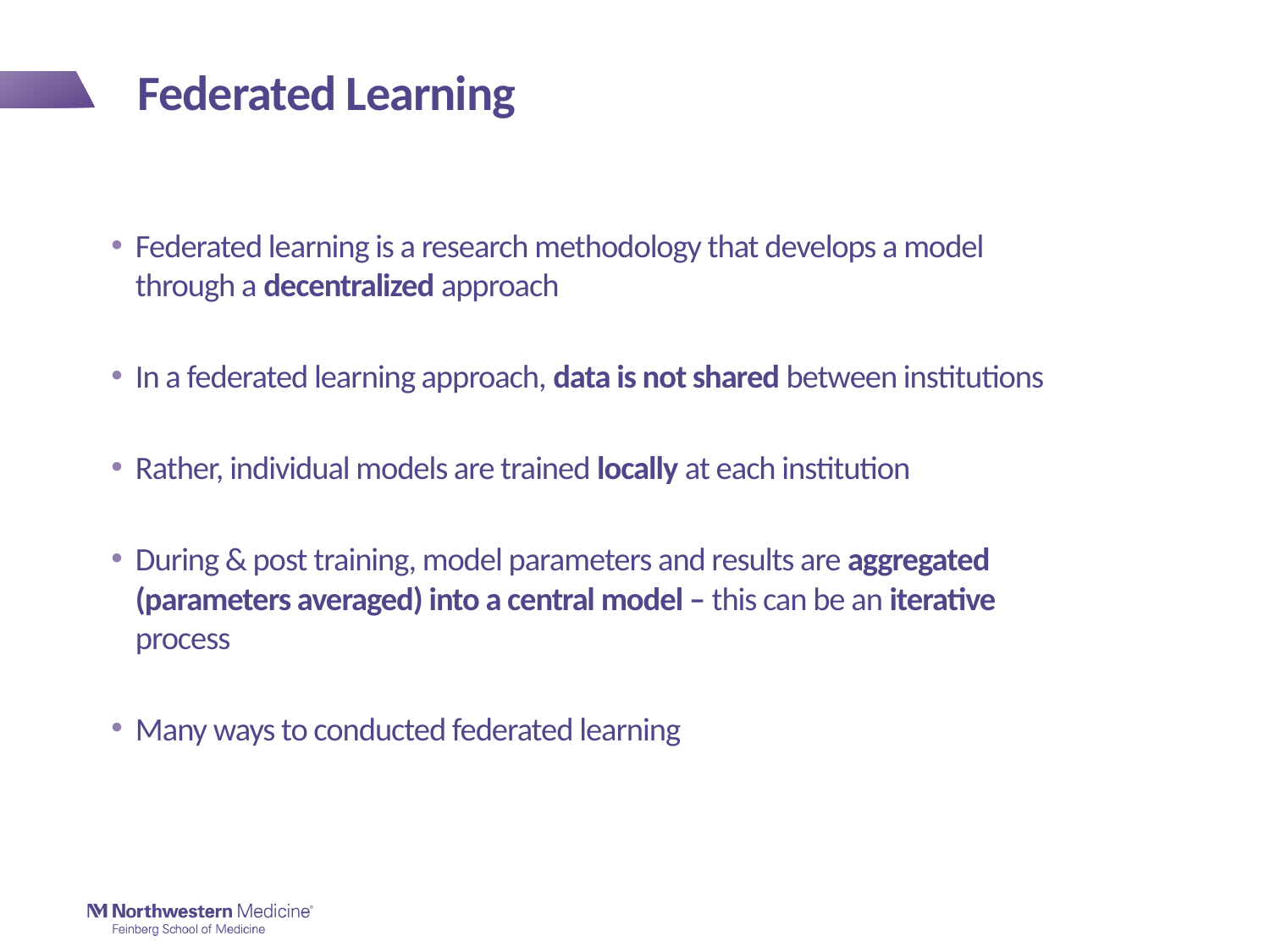

# Federated Learning
Federated learning is a research methodology that develops a model through a decentralized approach

In a federated learning approach, data is not shared between institutions

Rather, individual models are trained locally at each institution

During & post training, model parameters and results are aggregated (parameters averaged) into a central model – this can be an iterative process

Many ways to conducted federated learning